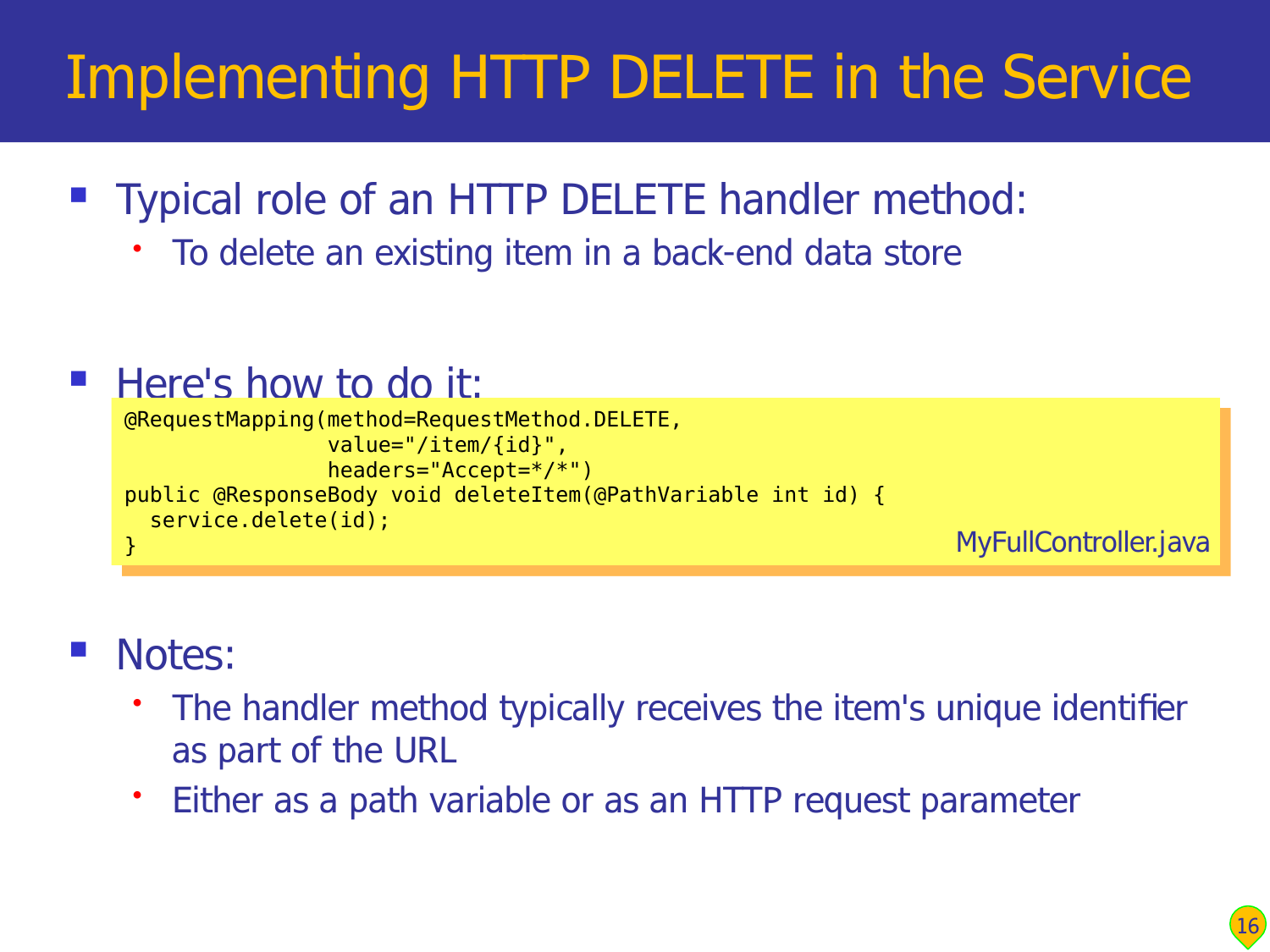

# Implementing HTTP DELETE in the Service
Typical role of an HTTP DELETE handler method:
To delete an existing item in a back-end data store

Here's how to do it:

Notes:
The handler method typically receives the item's unique identifier as part of the URL
Either as a path variable or as an HTTP request parameter
@RequestMapping(method=RequestMethod.DELETE,
                value="/item/{id}",
                headers="Accept=*/*")
public @ResponseBody void deleteItem(@PathVariable int id) {
  service.delete(id);
}
MyFullController.java
16